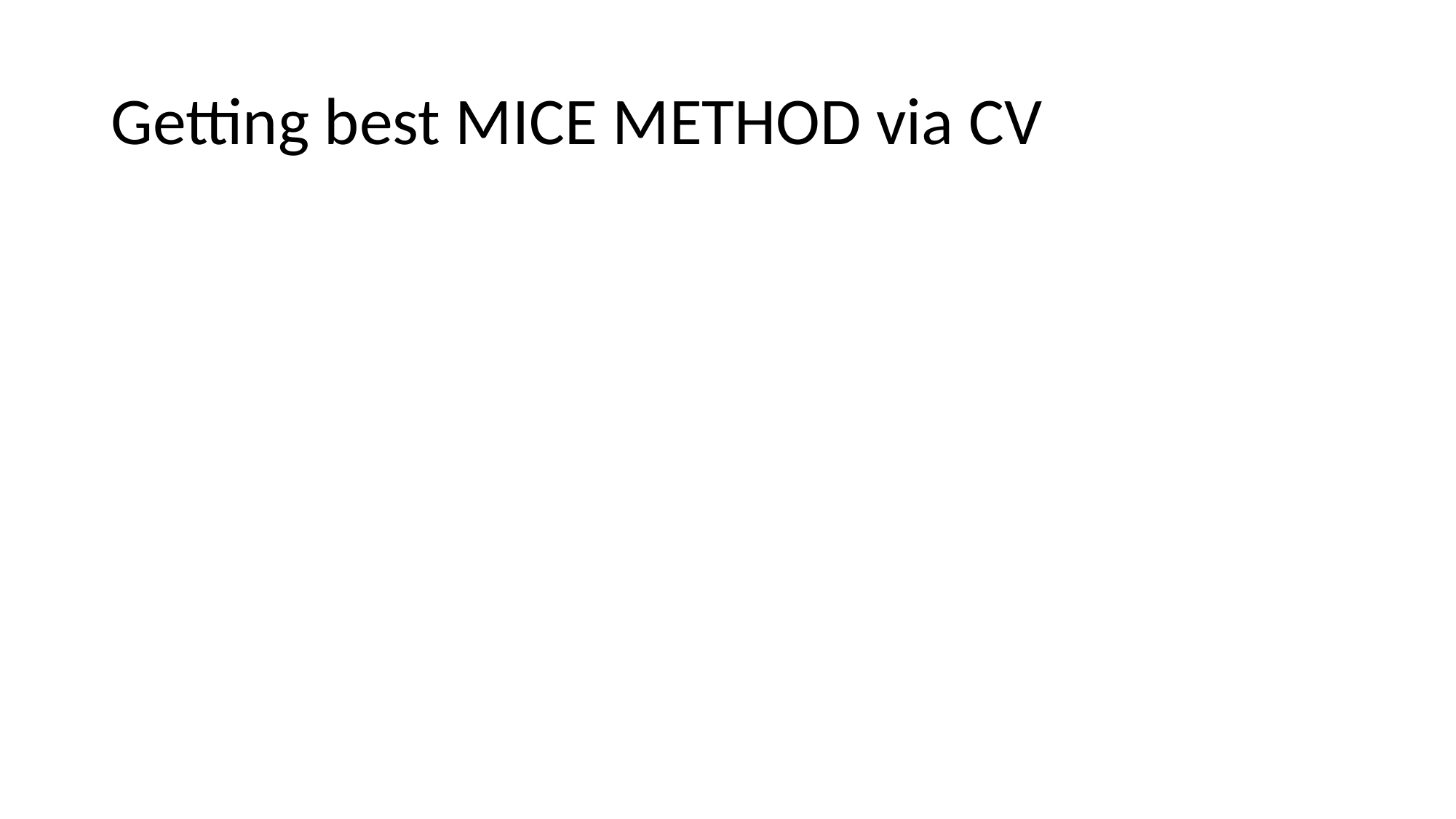

# Getting best MICE METHOD via CV